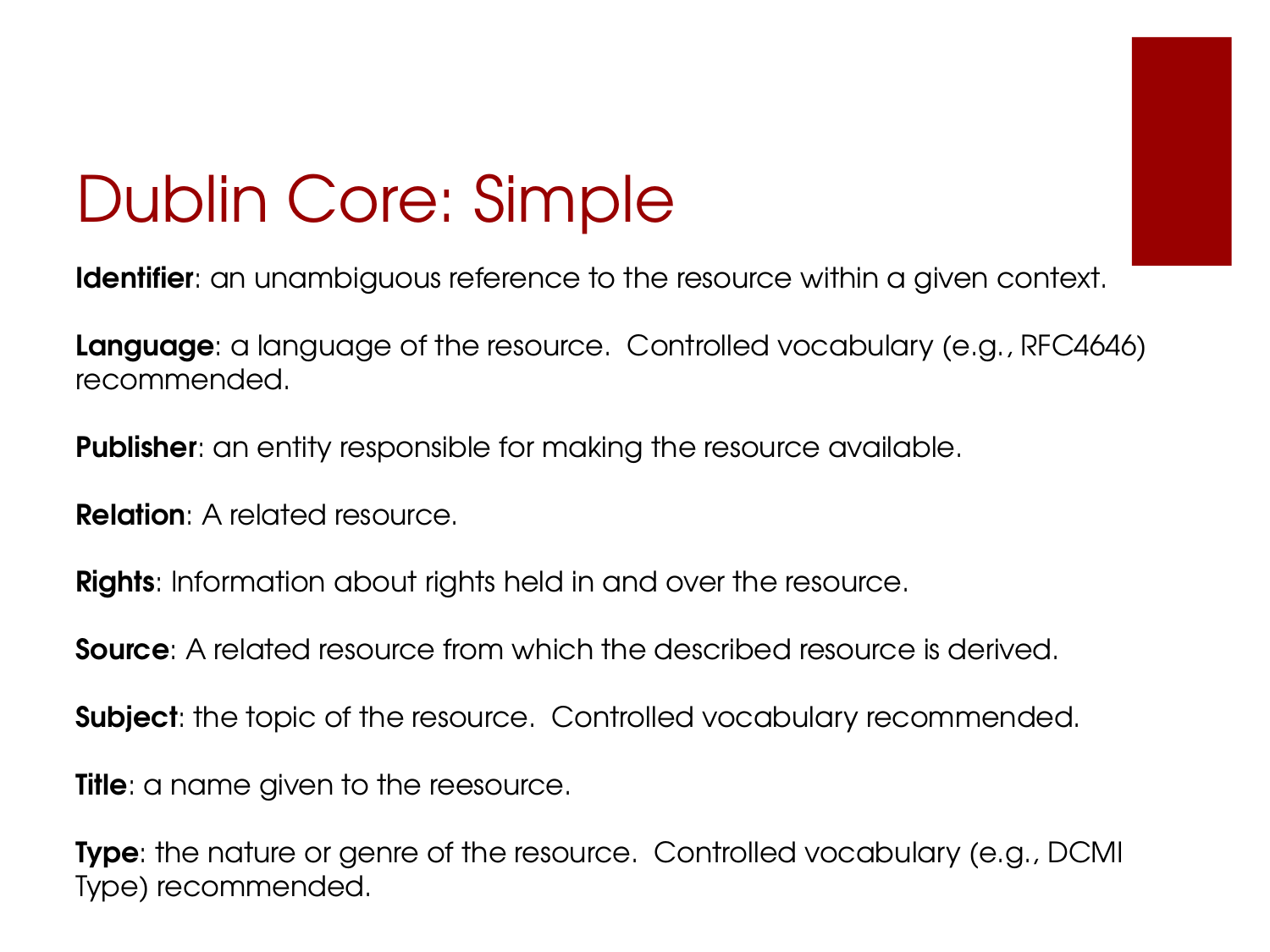

# Dublin Core: Simple
Identifier: an unambiguous reference to the resource within a given context.

Language: a language of the resource.  Controlled vocabulary (e.g., RFC4646) recommended.

Publisher: an entity responsible for making the resource available.

Relation: A related resource.

Rights: Information about rights held in and over the resource.

Source: A related resource from which the described resource is derived.

Subject: the topic of the resource.  Controlled vocabulary recommended.

Title: a name given to the reesource.

Type: the nature or genre of the resource.  Controlled vocabulary (e.g., DCMI Type) recommended.